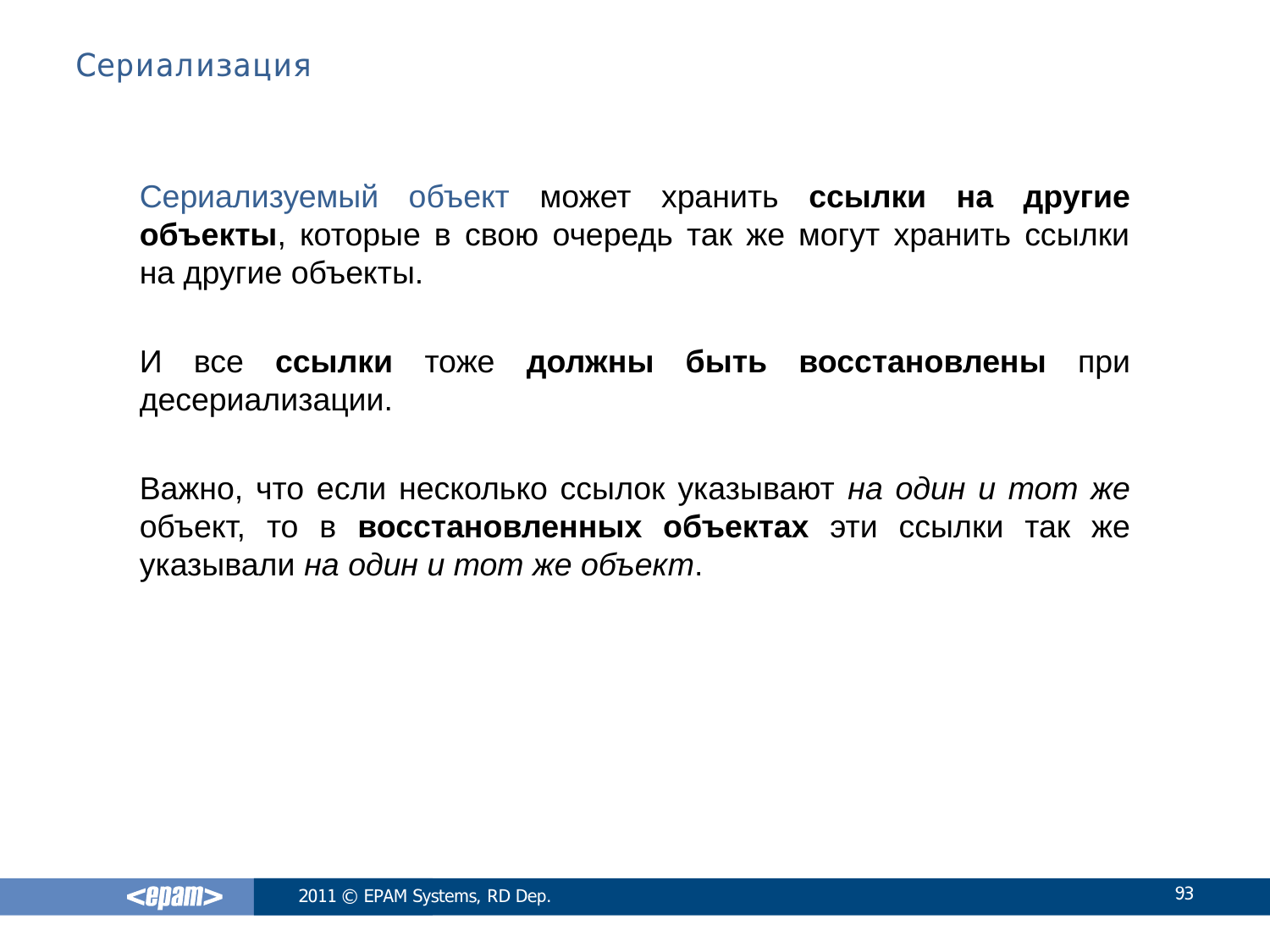

# Сериализация
Сериализуемый объект может хранить ссылки на другие объекты, которые в свою очередь так же могут хранить ссылки на другие объекты.

И все ссылки тоже должны быть восстановлены при десериализации.

Важно, что если несколько ссылок указывают на один и тот же объект, то в восстановленных объектах эти ссылки так же указывали на один и тот же объект.

93
2011 © EPAM Systems, RD Dep.